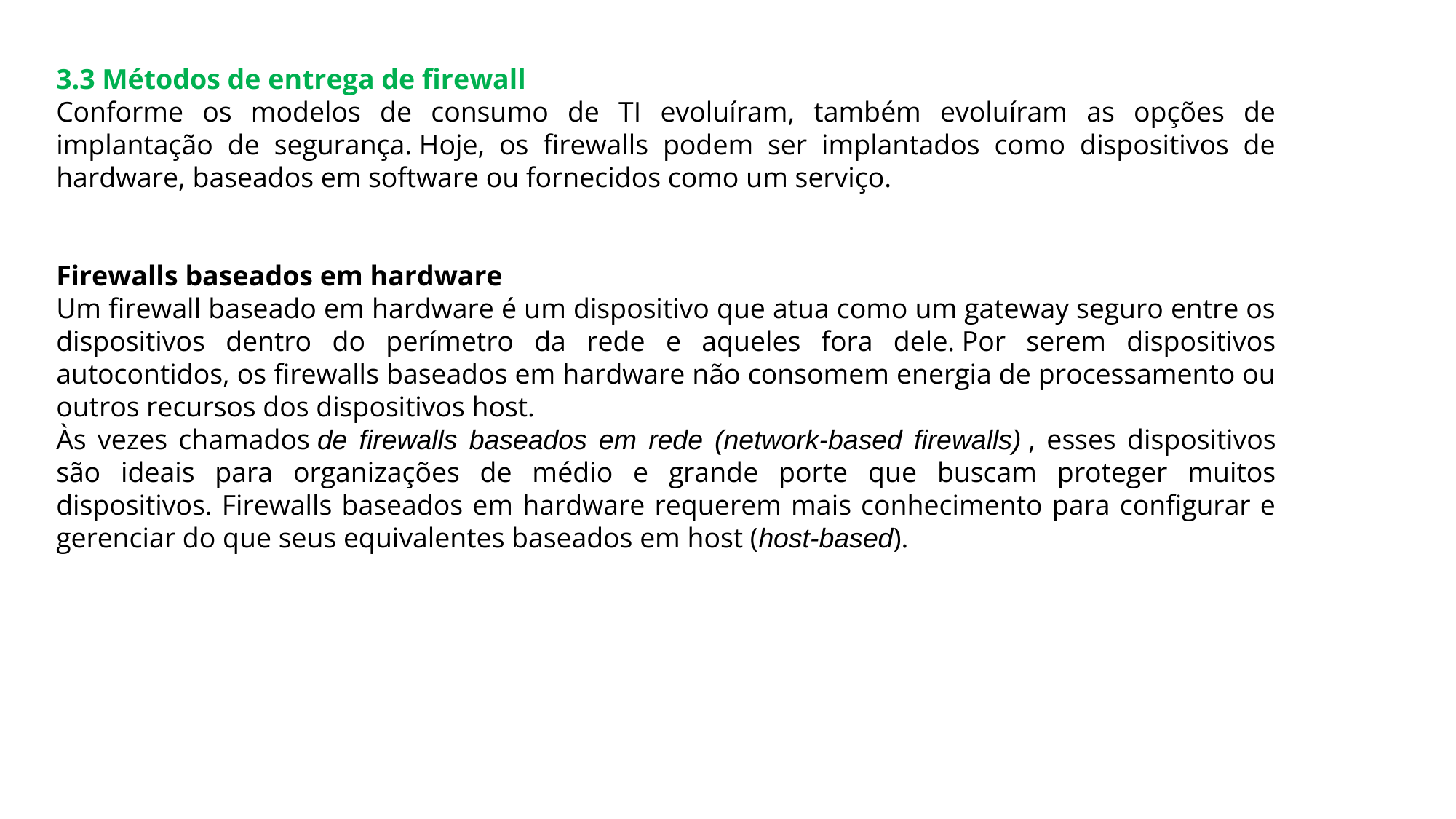

3.3 Métodos de entrega de firewall
Conforme os modelos de consumo de TI evoluíram, também evoluíram as opções de implantação de segurança. Hoje, os firewalls podem ser implantados como dispositivos de hardware, baseados em software ou fornecidos como um serviço.

Firewalls baseados em hardware
Um firewall baseado em hardware é um dispositivo que atua como um gateway seguro entre os dispositivos dentro do perímetro da rede e aqueles fora dele. Por serem dispositivos autocontidos, os firewalls baseados em hardware não consomem energia de processamento ou outros recursos dos dispositivos host.
Às vezes chamados de firewalls baseados em rede (network-based firewalls) , esses dispositivos são ideais para organizações de médio e grande porte que buscam proteger muitos dispositivos. Firewalls baseados em hardware requerem mais conhecimento para configurar e gerenciar do que seus equivalentes baseados em host (host-based).